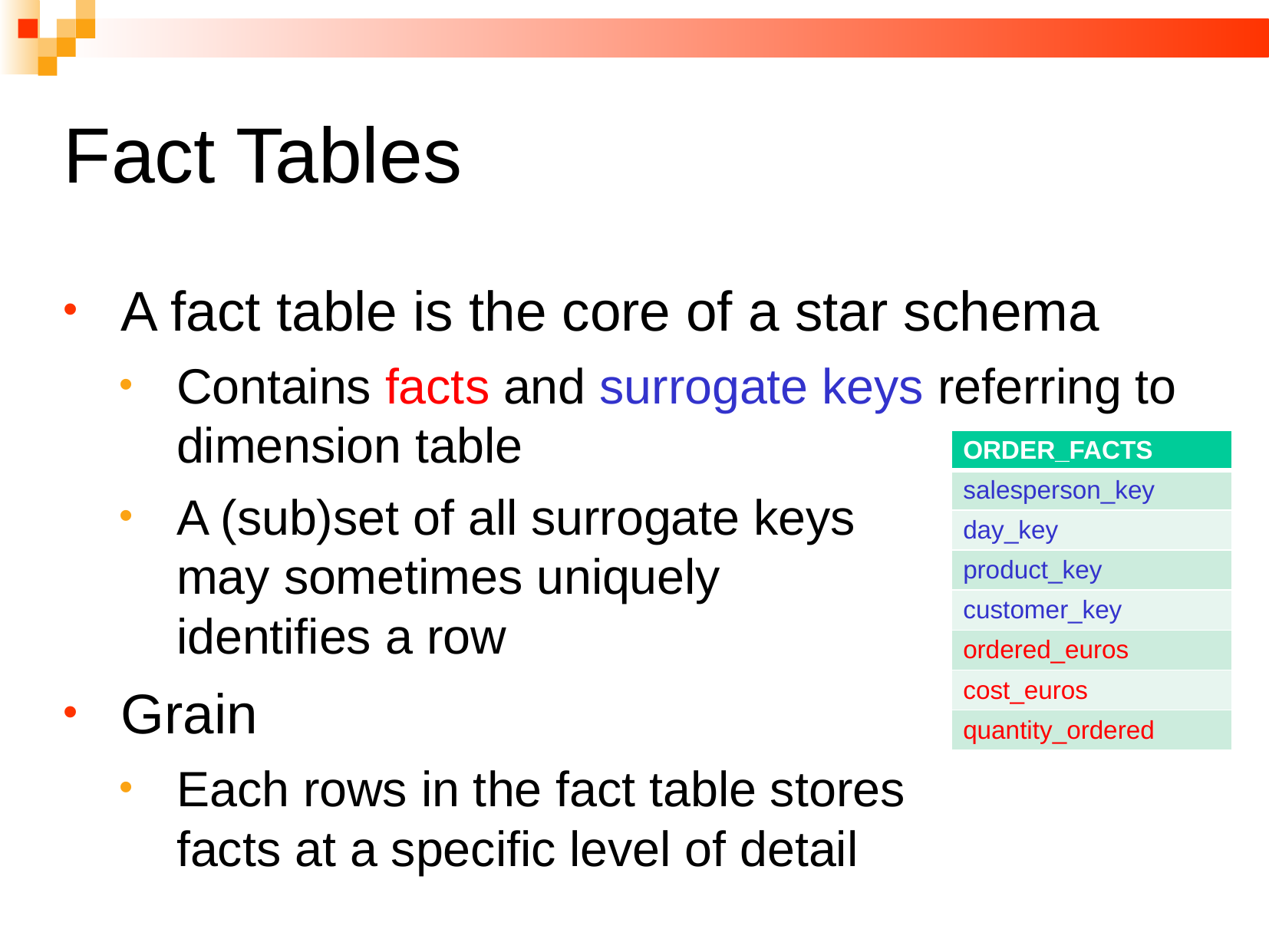

Fact Tables
A fact table is the core of a star schema
Contains facts and surrogate keys referring to dimension table
A (sub)set of all surrogate keys
may sometimes uniquely
identifies a row
Grain
Each rows in the fact table stores
facts at a specific level of detail

| ORDER\_FACTS |
| --- |
| salesperson\_key |
| day\_key |
| product\_key |
| customer\_key |
| ordered\_euros |
| cost\_euros |
| quantity\_ordered |